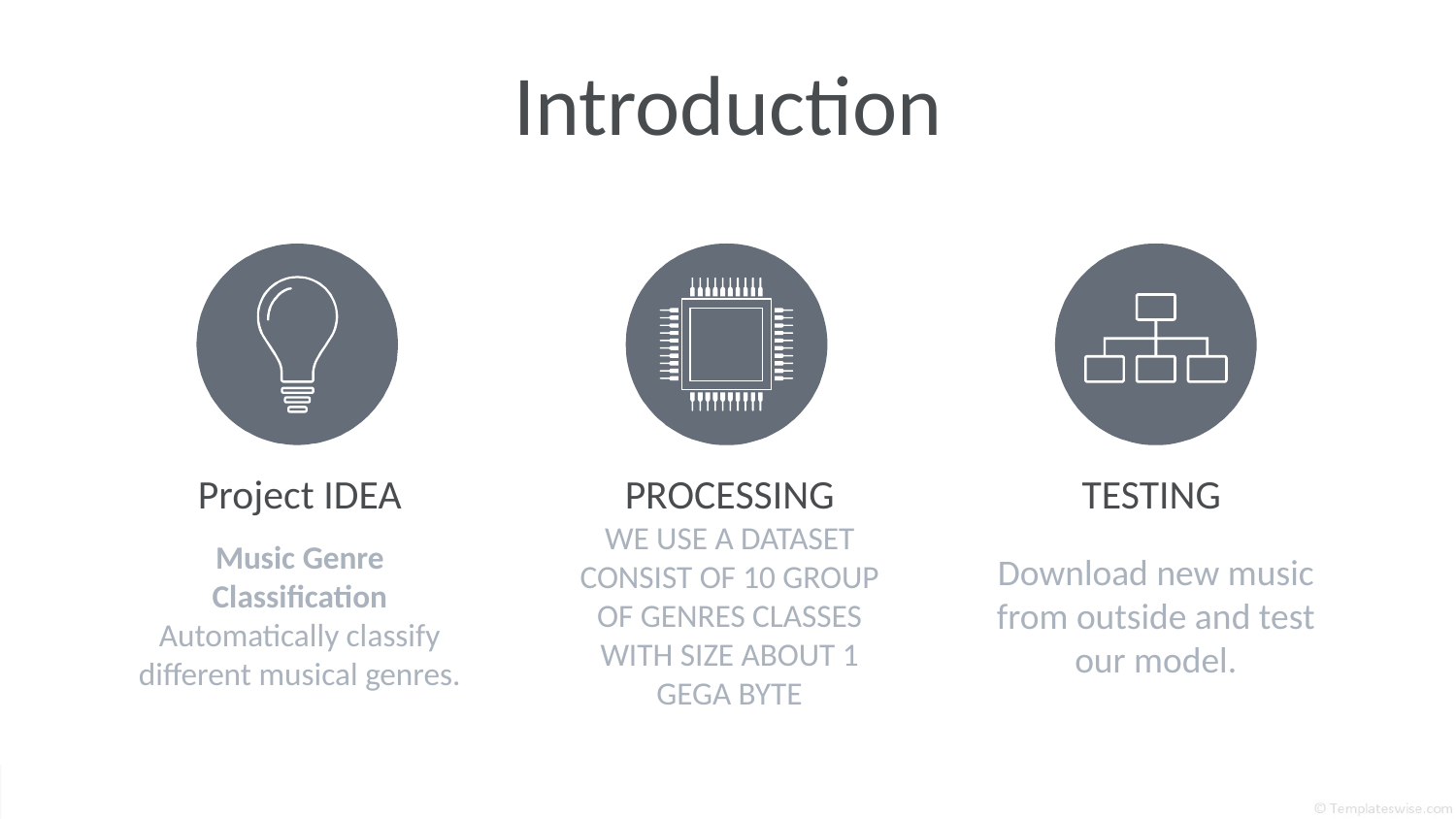

# Introduction
Project IDEA
PROCESSING
TESTING
Music Genre Classification Automatically classify different musical genres.
WE USE A DATASET CONSIST OF 10 GROUP OF GENRES CLASSES WITH SIZE ABOUT 1 GEGA BYTE
Download new music from outside and test our model.